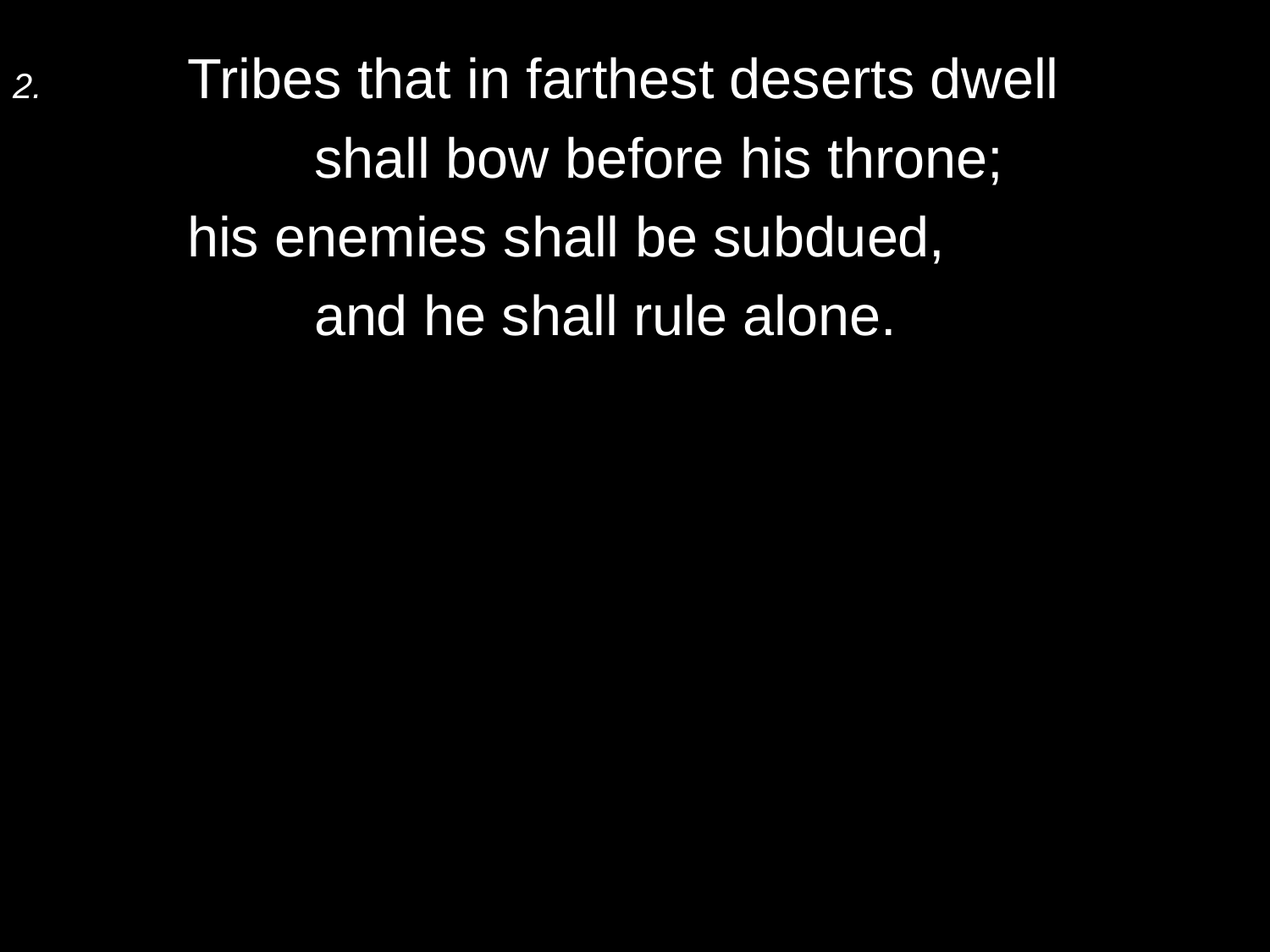

2.	Tribes that in farthest deserts dwell
		shall bow before his throne;
	his enemies shall be subdued,
		and he shall rule alone.